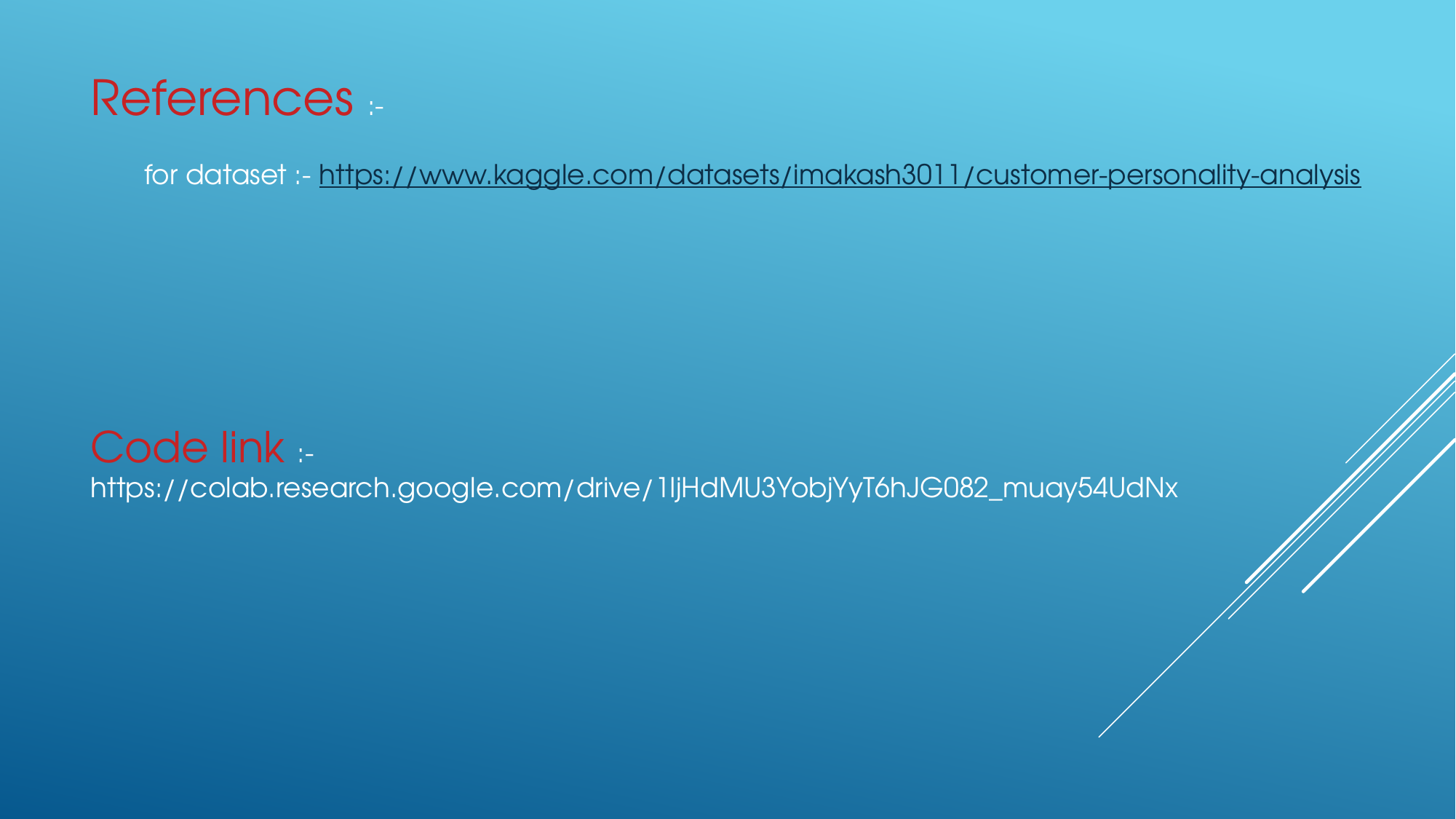

References :-

       for dataset :- https://www.kaggle.com/datasets/imakash3011/customer-personality-analysis

Code link :- https://colab.research.google.com/drive/1IjHdMU3YobjYyT6hJG082_muay54UdNx